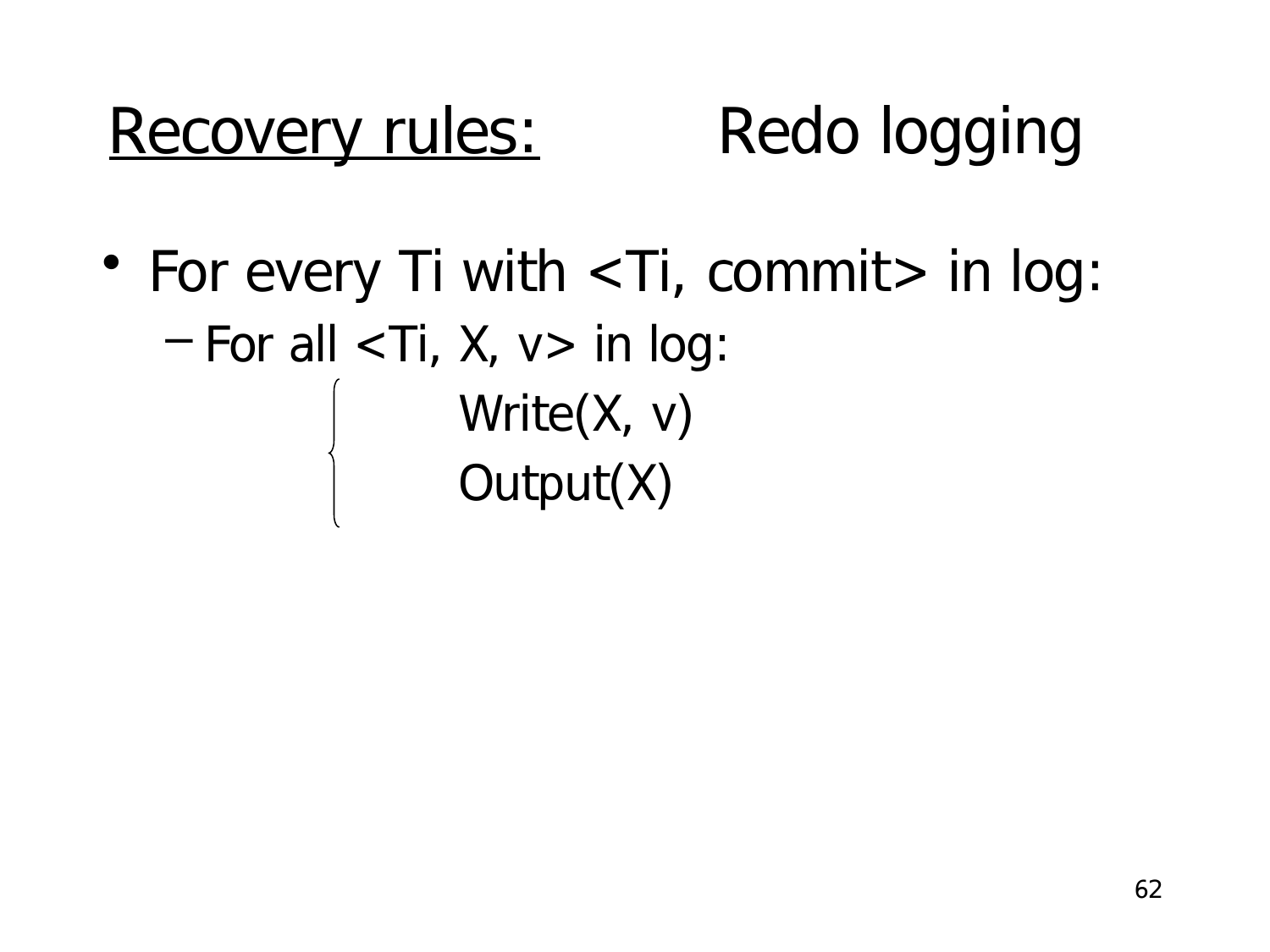

# Recovery rules:         Redo logging
For every Ti with <Ti, commit> in log:
For all <Ti, X, v> in log:
			Write(X, v)
			Output(X)

62